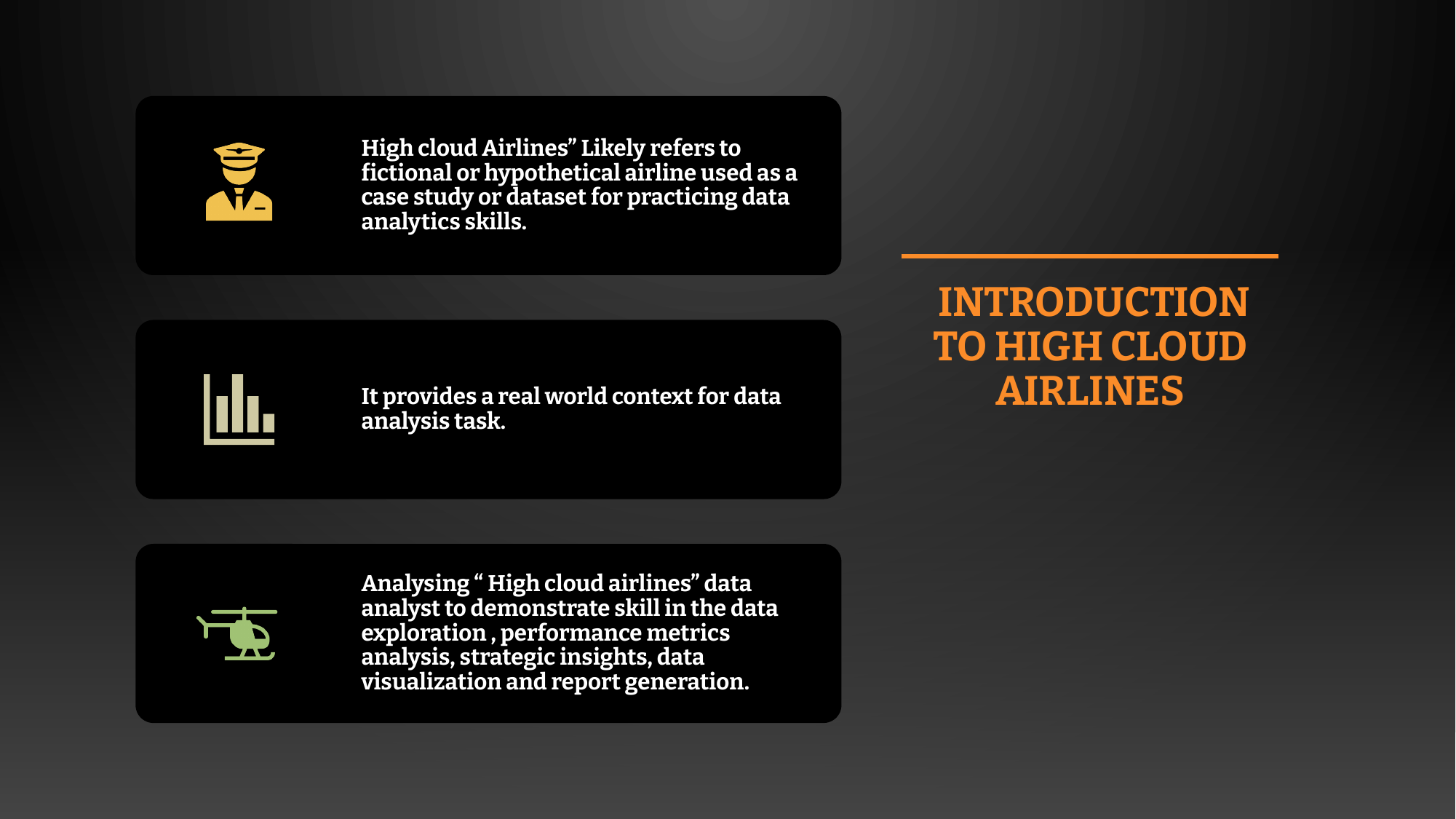

High cloud Airlines” Likely refers to fictional or hypothetical airline used as a case study or dataset for practicing data analytics skills.
It provides a real world context for data analysis task.
Analysing “ High cloud airlines” data analyst to demonstrate skill in the data exploration , performance metrics analysis, strategic insights, data visualization and report generation.

# Introduction to High Cloud Airlines